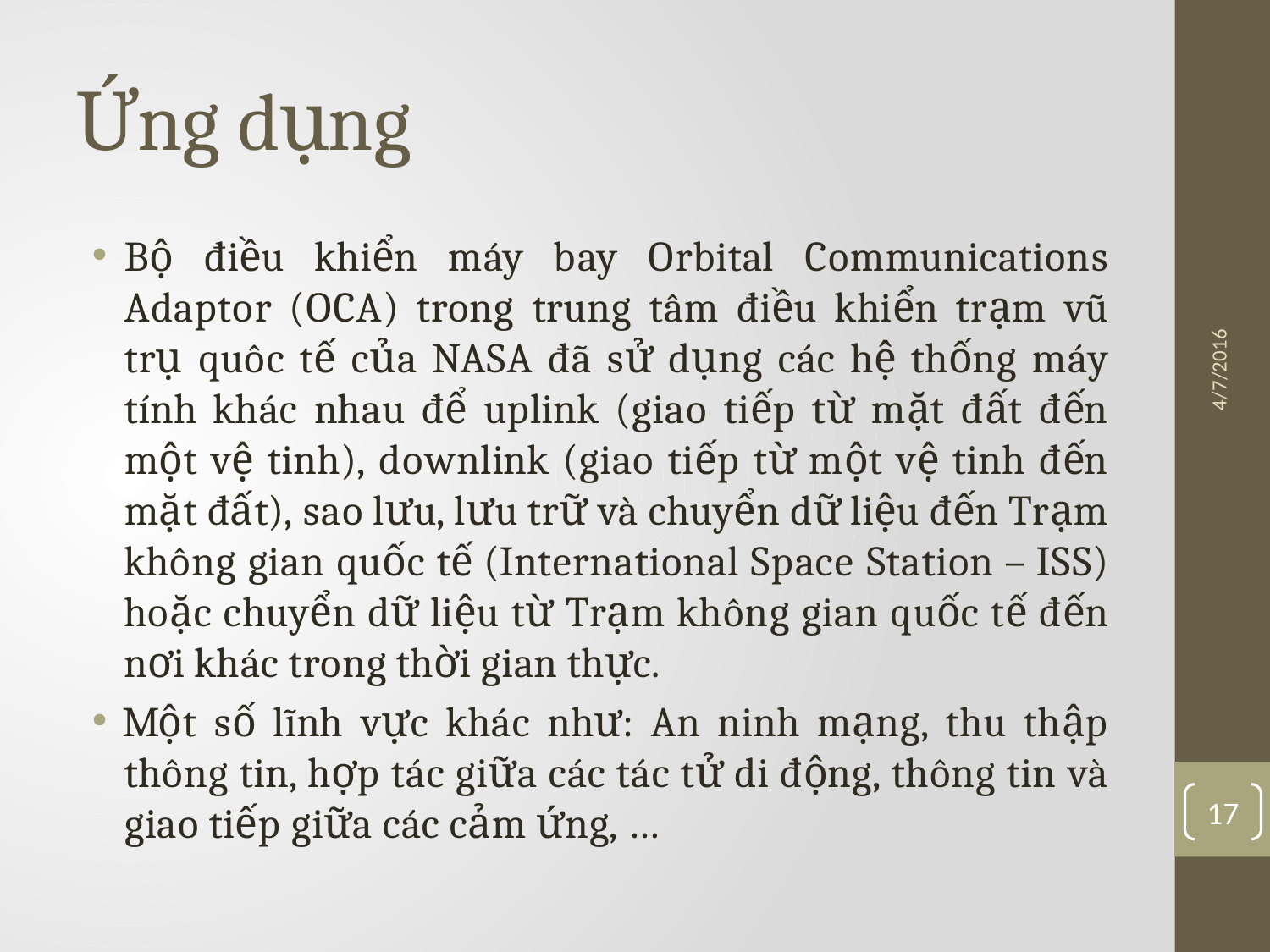

# Ứng dụng
Bộ điều khiển máy bay Orbital Communications Adaptor (OCA) trong trung tâm điều khiển trạm vũ trụ quôc tế của NASA đã sử dụng các hệ thống máy tính khác nhau để uplink (giao tiếp từ mặt đất đến một vệ tinh), downlink (giao tiếp từ một vệ tinh đến mặt đất), sao lưu, lưu trữ và chuyển dữ liệu đến Trạm không gian quốc tế (International Space Station – ISS) hoặc chuyển dữ liệu từ Trạm không gian quốc tế đến nơi khác trong thời gian thực.
Một số lĩnh vực khác như: An ninh mạng, thu thập thông tin, hợp tác giữa các tác tử di động, thông tin và giao tiếp giữa các cảm ứng, …

4/7/2016
17